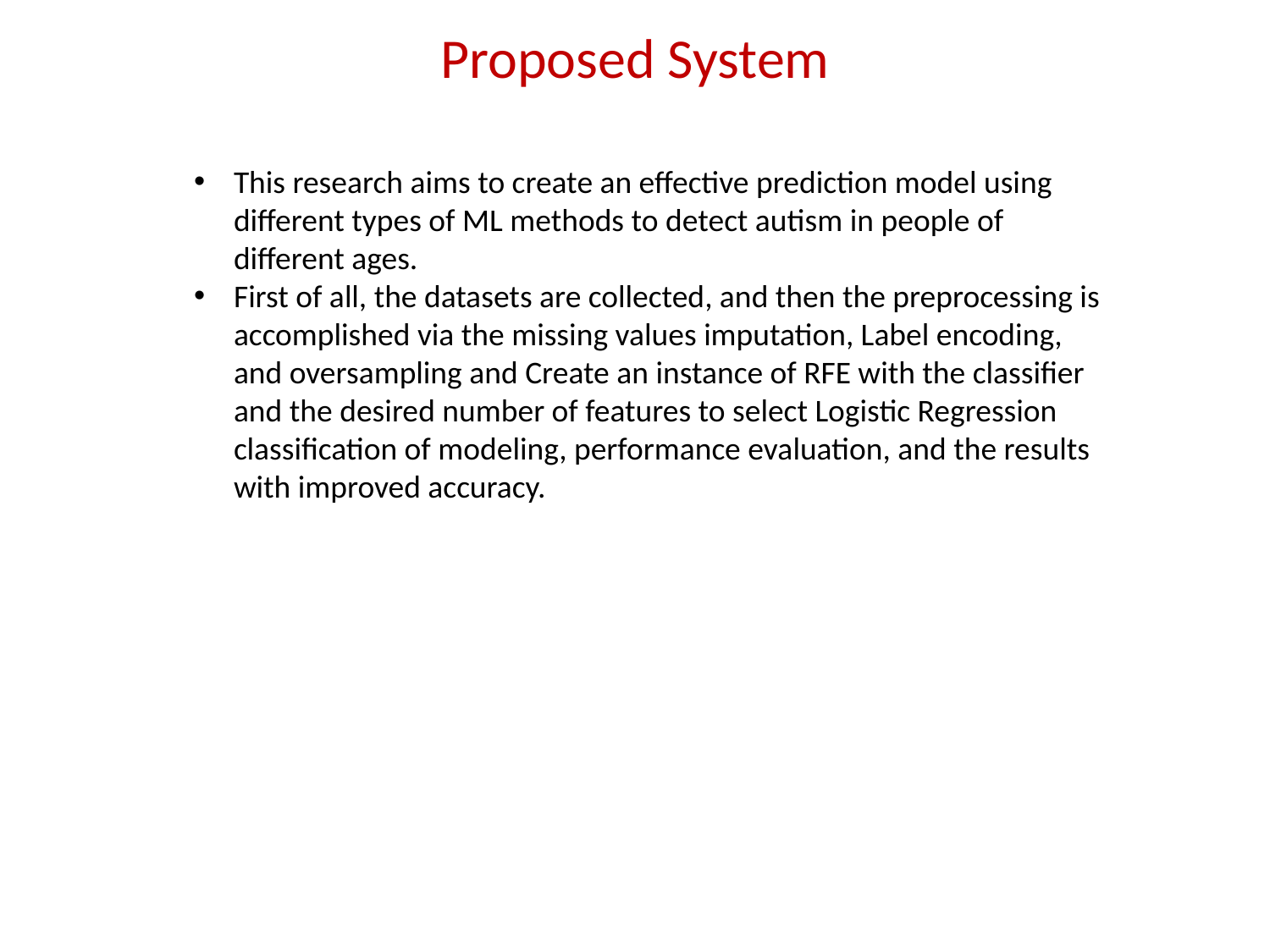

# Proposed System
This research aims to create an effective prediction model using different types of ML methods to detect autism in people of different ages.
First of all, the datasets are collected, and then the preprocessing is accomplished via the missing values imputation, Label encoding, and oversampling and Create an instance of RFE with the classifier and the desired number of features to select Logistic Regression classification of modeling, performance evaluation, and the results with improved accuracy.